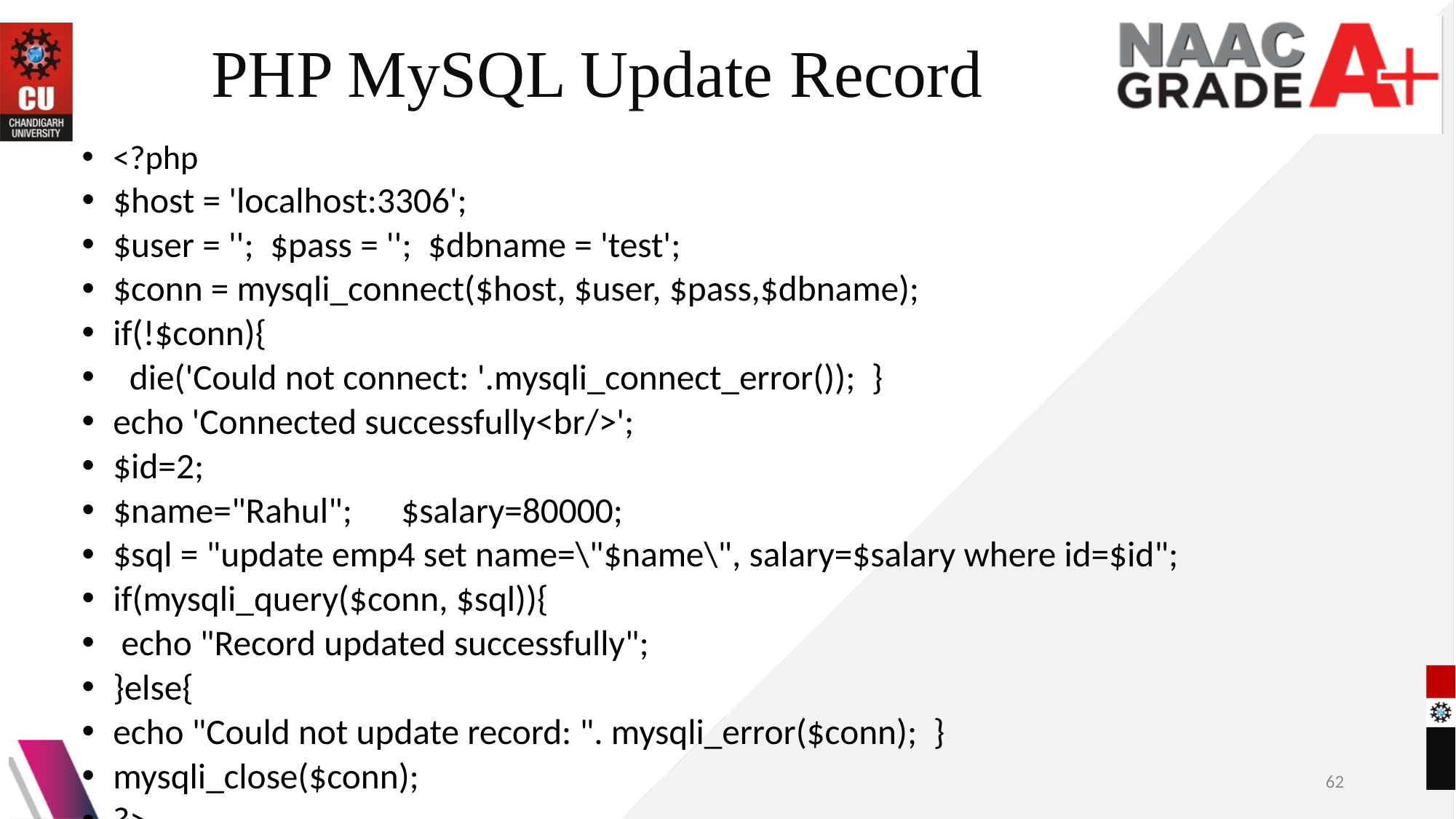

# PHP MySQL Update Record
<?php
$host = 'localhost:3306';
$user = '';  $pass = '';  $dbname = 'test';
$conn = mysqli_connect($host, $user, $pass,$dbname);
if(!$conn){
  die('Could not connect: '.mysqli_connect_error());  }
echo 'Connected successfully<br/>';
$id=2;
$name="Rahul";      $salary=80000;
$sql = "update emp4 set name=\"$name\", salary=$salary where id=$id";
if(mysqli_query($conn, $sql)){
 echo "Record updated successfully";
}else{
echo "Could not update record: ". mysqli_error($conn);  }
mysqli_close($conn);
?>
62